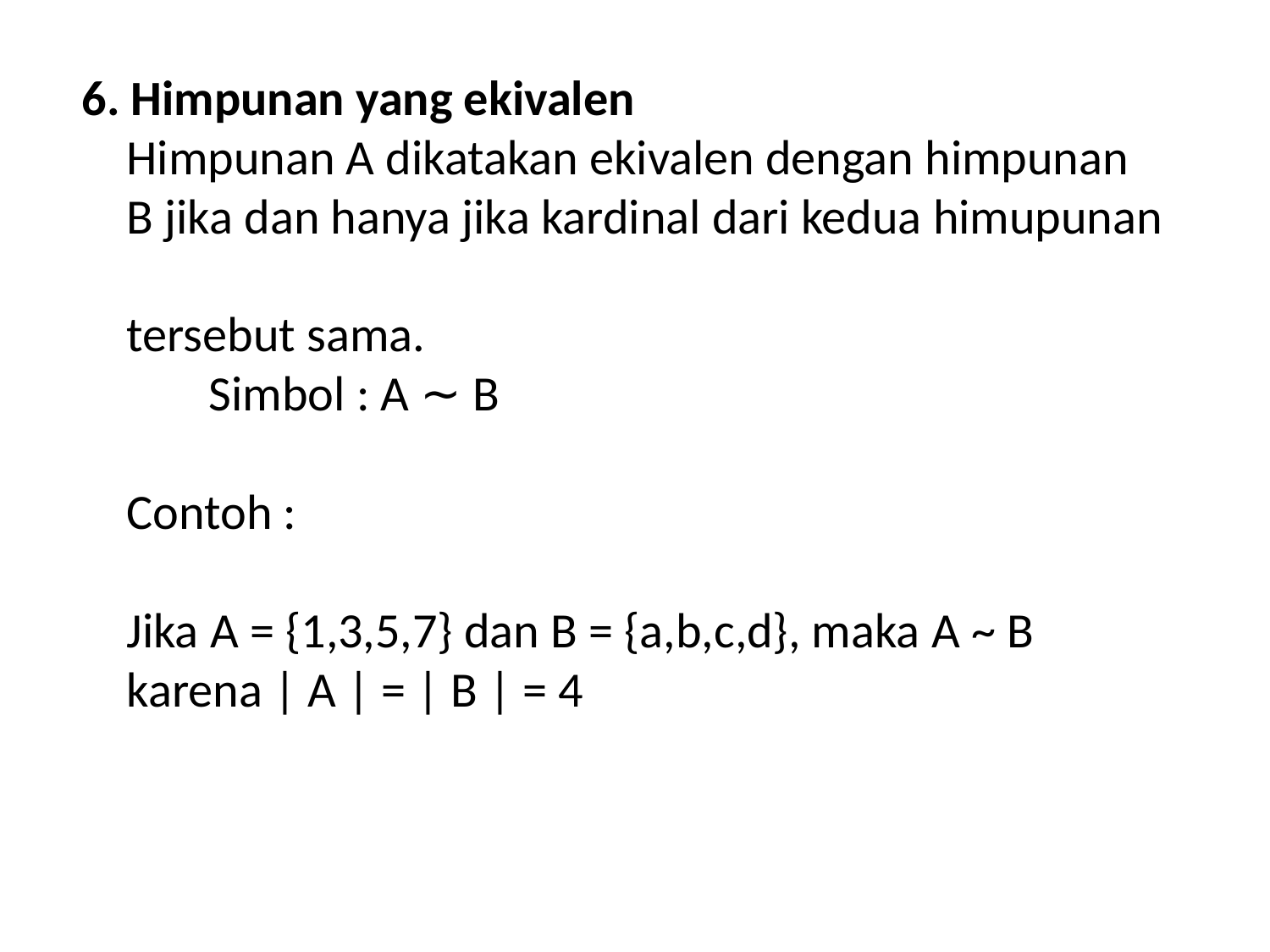

6. Himpunan yang ekivalen
    Himpunan A dikatakan ekivalen dengan himpunan
    B jika dan hanya jika kardinal dari kedua himupunan
    tersebut sama.
	Simbol : A ∼ B

    Contoh :

    Jika A = {1,3,5,7} dan B = {a,b,c,d}, maka A ~ B
    karena | A | = | B | = 4